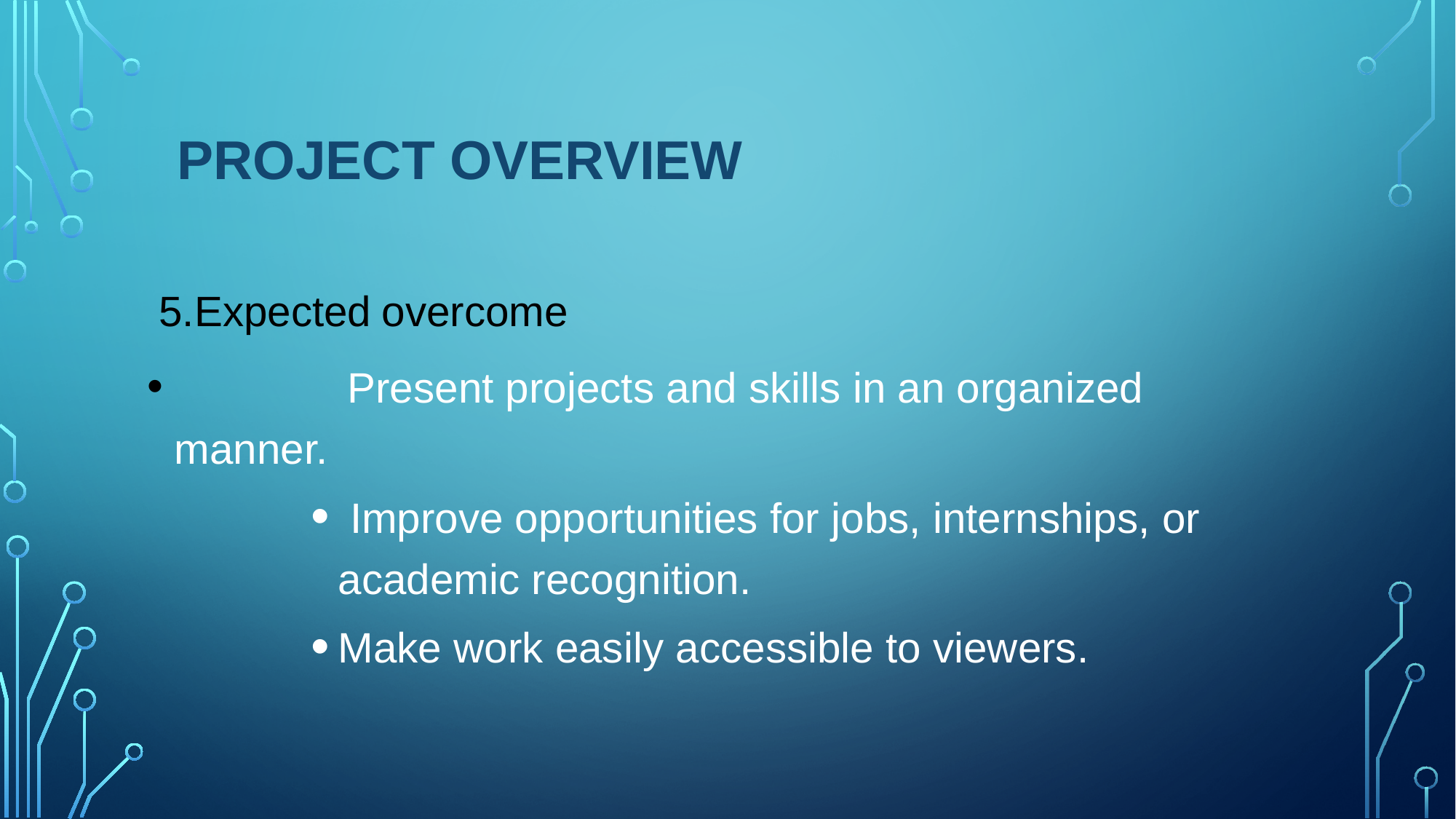

# Project overview
 5.Expected overcome
                 Present projects and skills in an organized manner.
 Improve opportunities for jobs, internships, or academic recognition.
Make work easily accessible to viewers.